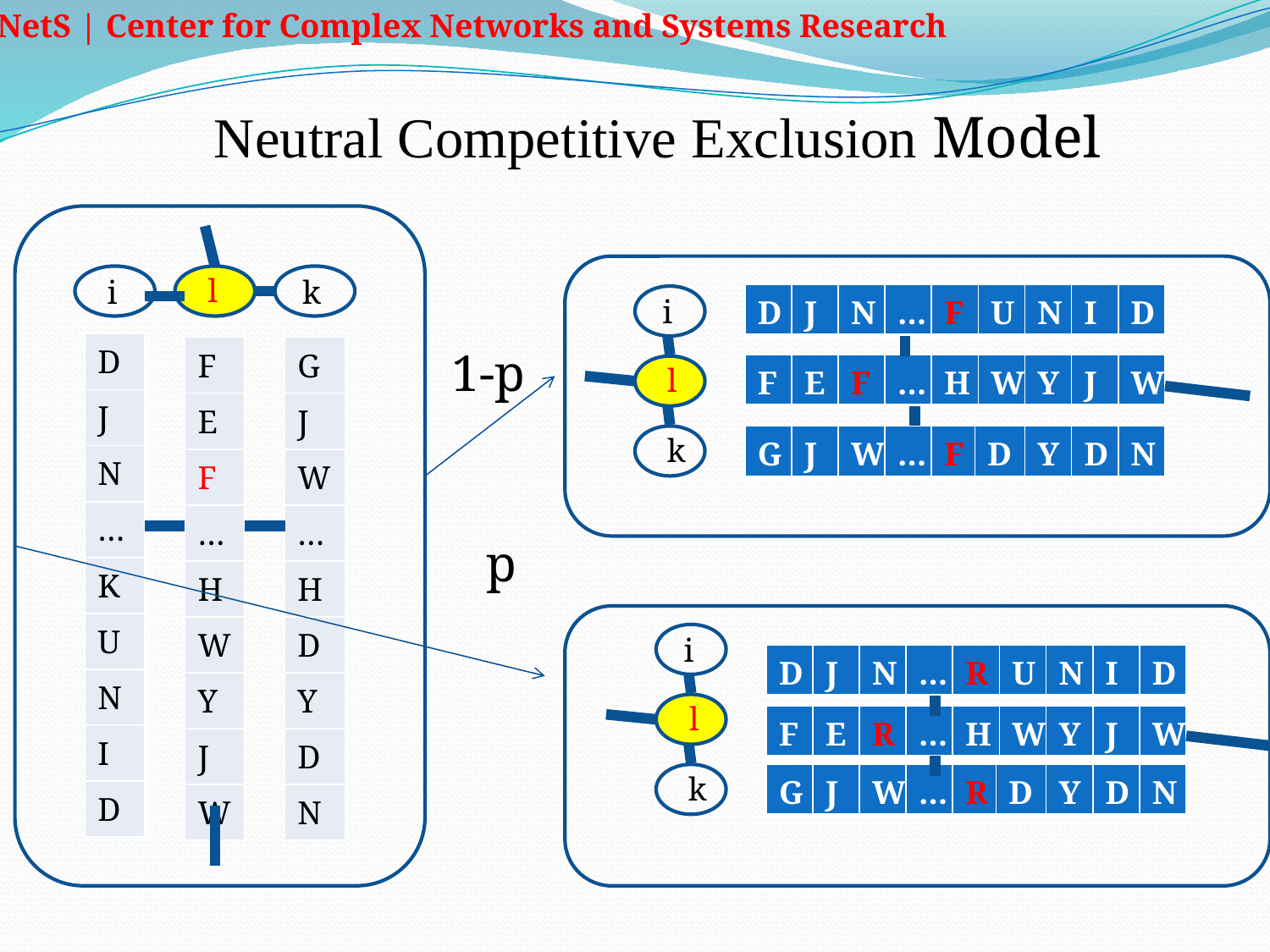

Neutral Competitive Exclusion Model

l

i

k
| D | J | N | … | F | U | N | I | D |
| --- | --- | --- | --- | --- | --- | --- | --- | --- |

i
| D |
| --- |
| J |
| N |
| … |
| K |
| U |
| N |
| I |
| D |
1-p
| G |
| --- |
| J |
| W |
| … |
| H |
| D |
| Y |
| D |
| N |
| F |
| --- |
| E |
| F |
| … |
| H |
| W |
| Y |
| J |
| W |
| F | E | F | … | H | W | Y | J | W |
| --- | --- | --- | --- | --- | --- | --- | --- | --- |
l

k

| G | J | W | … | F | D | Y | D | N |
| --- | --- | --- | --- | --- | --- | --- | --- | --- |
p

i
| D | J | N | … | R | U | N | I | D |
| --- | --- | --- | --- | --- | --- | --- | --- | --- |
l

| F | E | R | … | H | W | Y | J | W |
| --- | --- | --- | --- | --- | --- | --- | --- | --- |
k

| G | J | W | … | R | D | Y | D | N |
| --- | --- | --- | --- | --- | --- | --- | --- | --- |